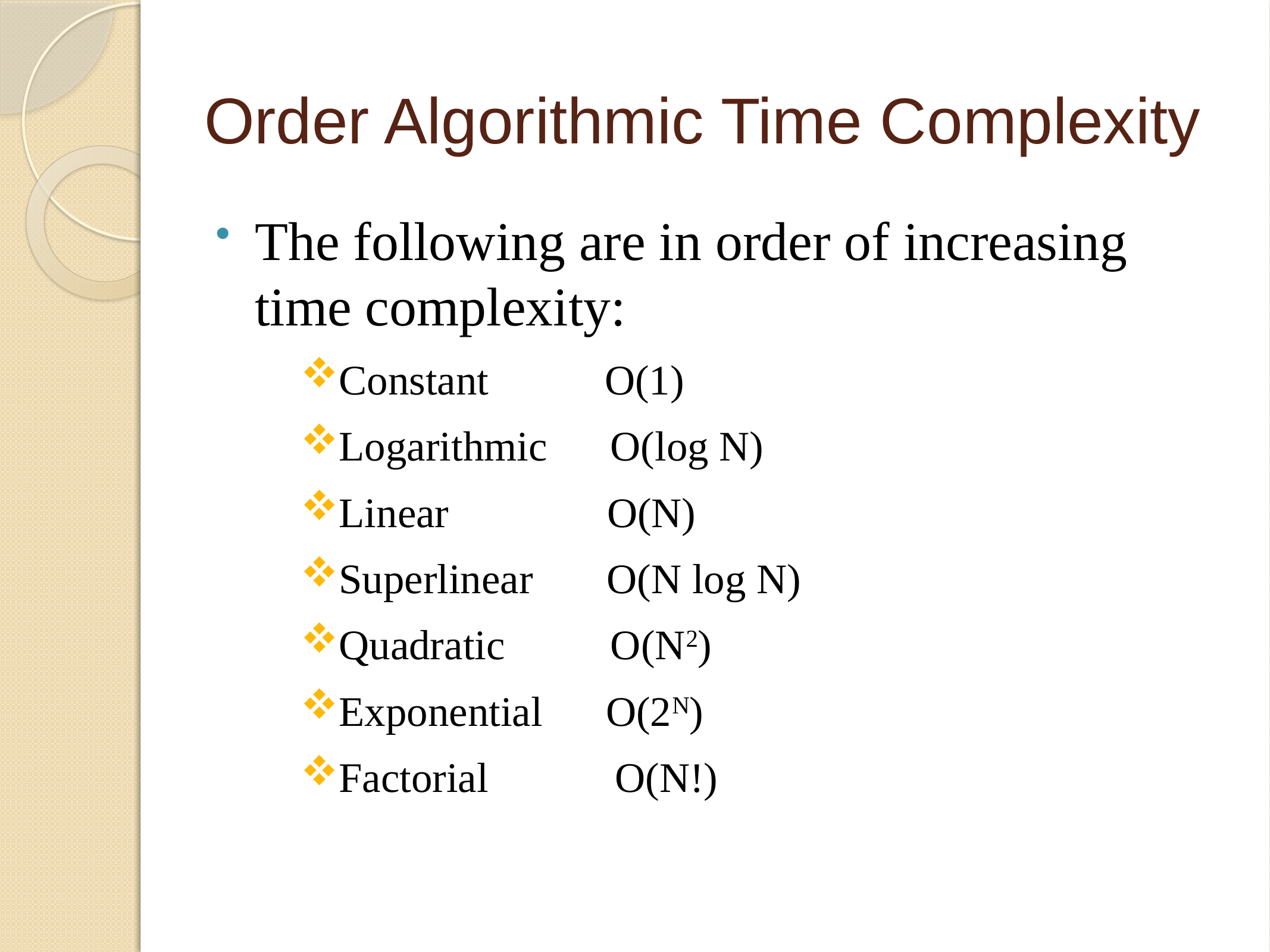

# Order Algorithmic Time Complexity
The following are in order of increasing time complexity:
Constant           O(1)
Logarithmic      O(log N)
Linear               O(N)
Superlinear       O(N log N)
Quadratic          O(N2)
Exponential      O(2N)
Factorial            O(N!)